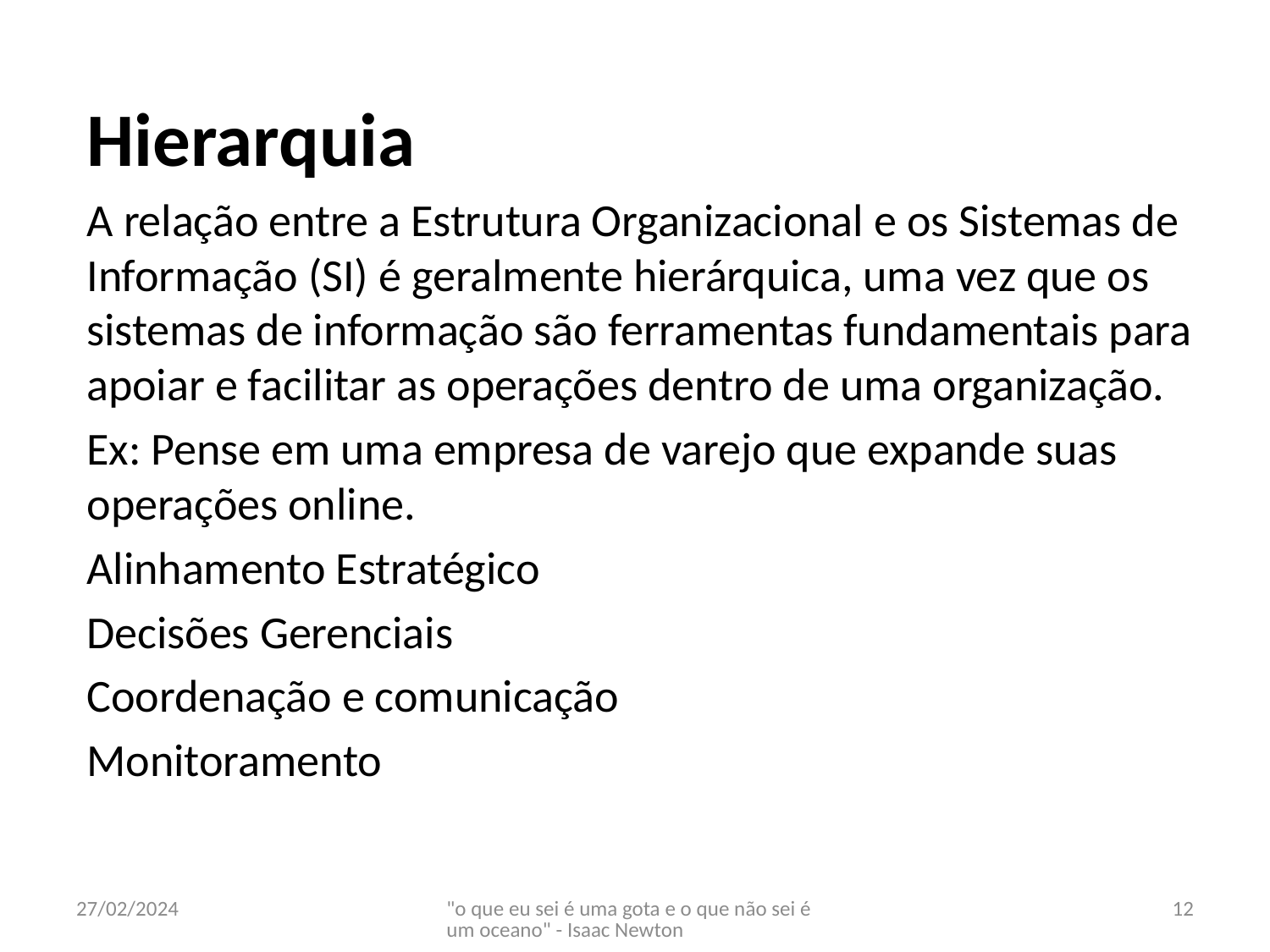

Hierarquia
A relação entre a Estrutura Organizacional e os Sistemas de Informação (SI) é geralmente hierárquica, uma vez que os sistemas de informação são ferramentas fundamentais para apoiar e facilitar as operações dentro de uma organização.
Ex: Pense em uma empresa de varejo que expande suas operações online.
Alinhamento Estratégico
Decisões Gerenciais
Coordenação e comunicação
Monitoramento
27/02/2024
"o que eu sei é uma gota e o que não sei é um oceano" - Isaac Newton
12